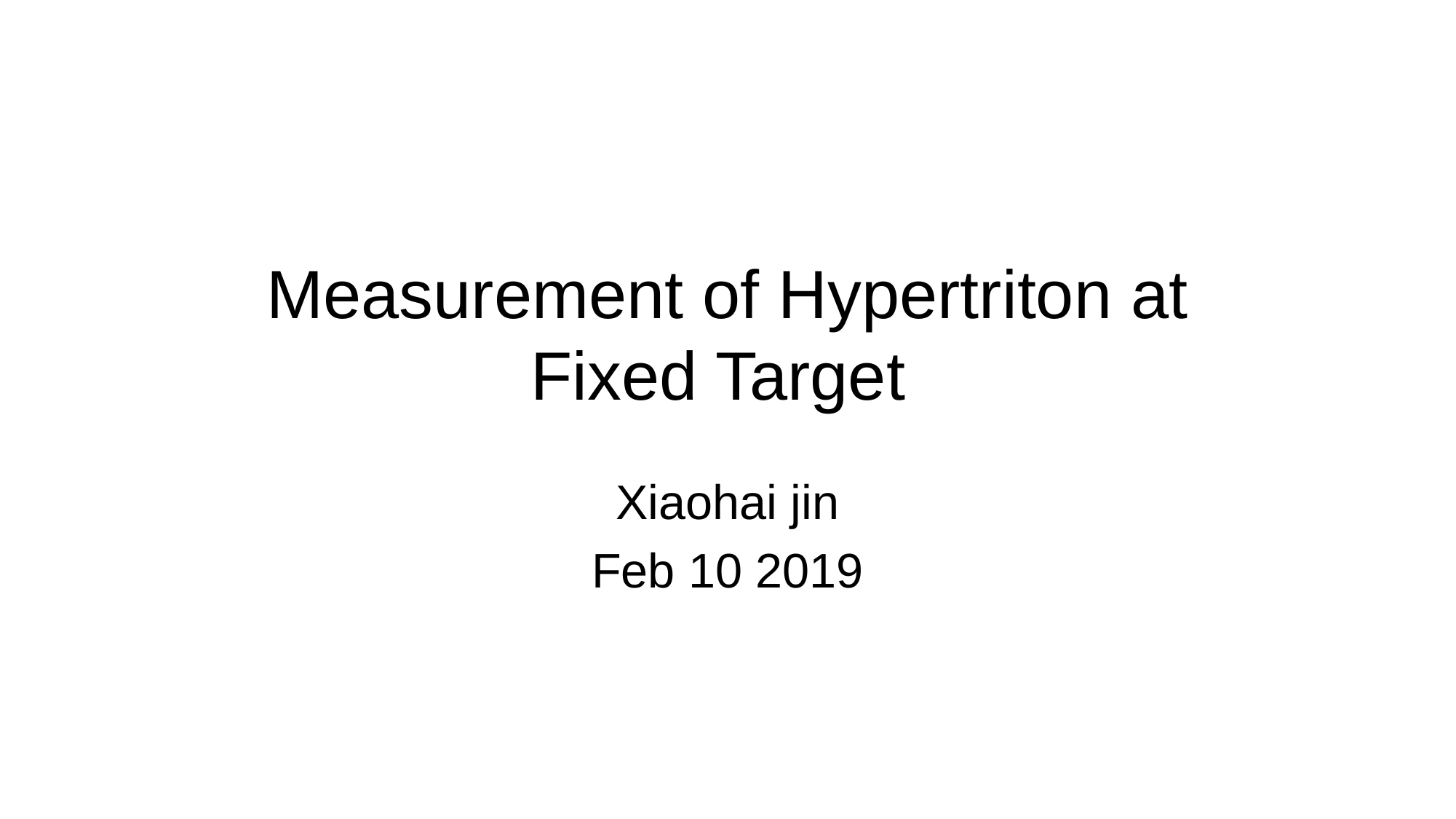

# Measurement of Hypertriton at Fixed Target
Xiaohai jin
Feb 10 2019